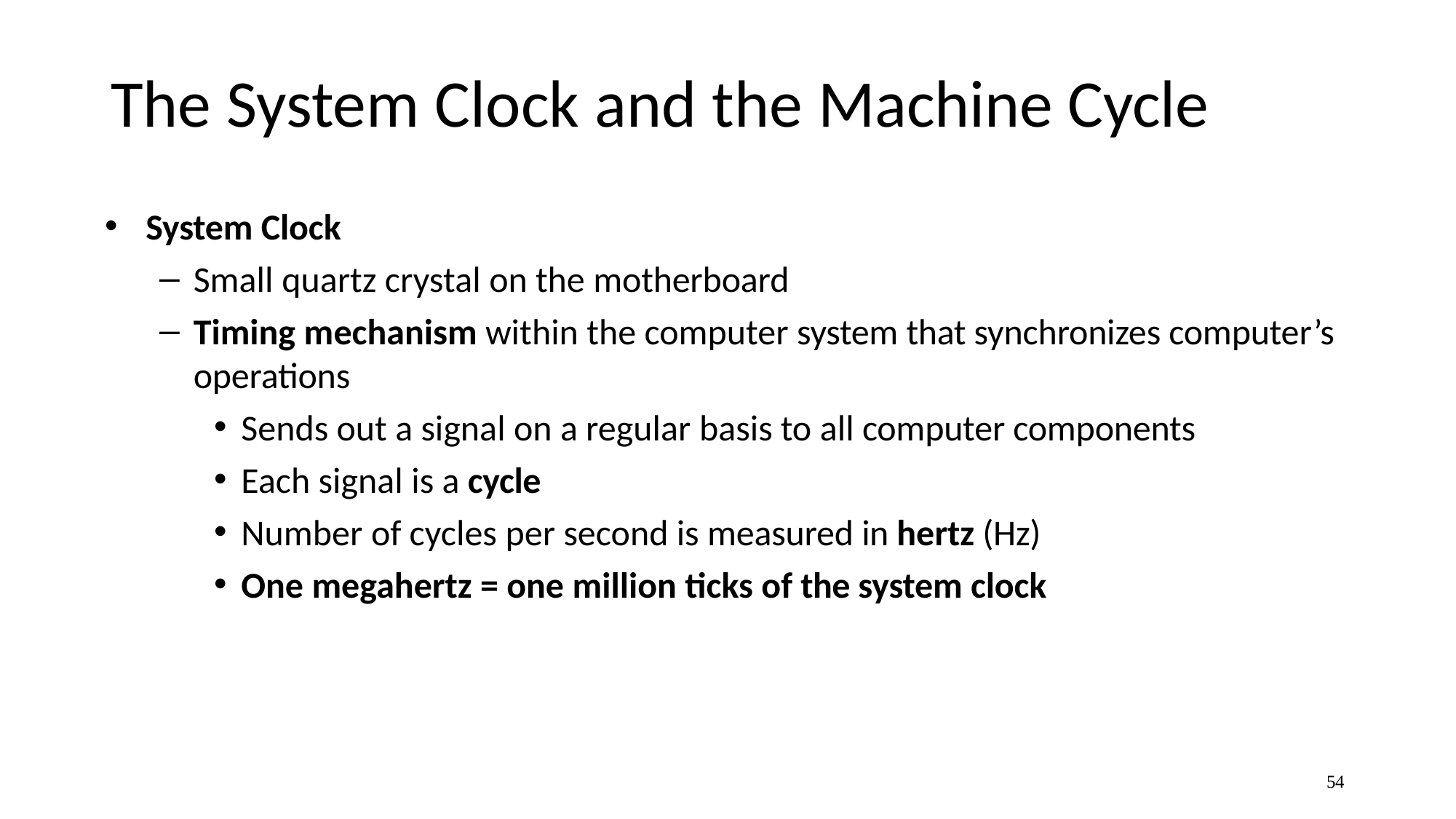

# The System Clock and the Machine Cycle
System Clock
Small quartz crystal on the motherboard
Timing mechanism within the computer system that synchronizes computer’s operations
Sends out a signal on a regular basis to all computer components
Each signal is a cycle
Number of cycles per second is measured in hertz (Hz)
One megahertz = one million ticks of the system clock
54